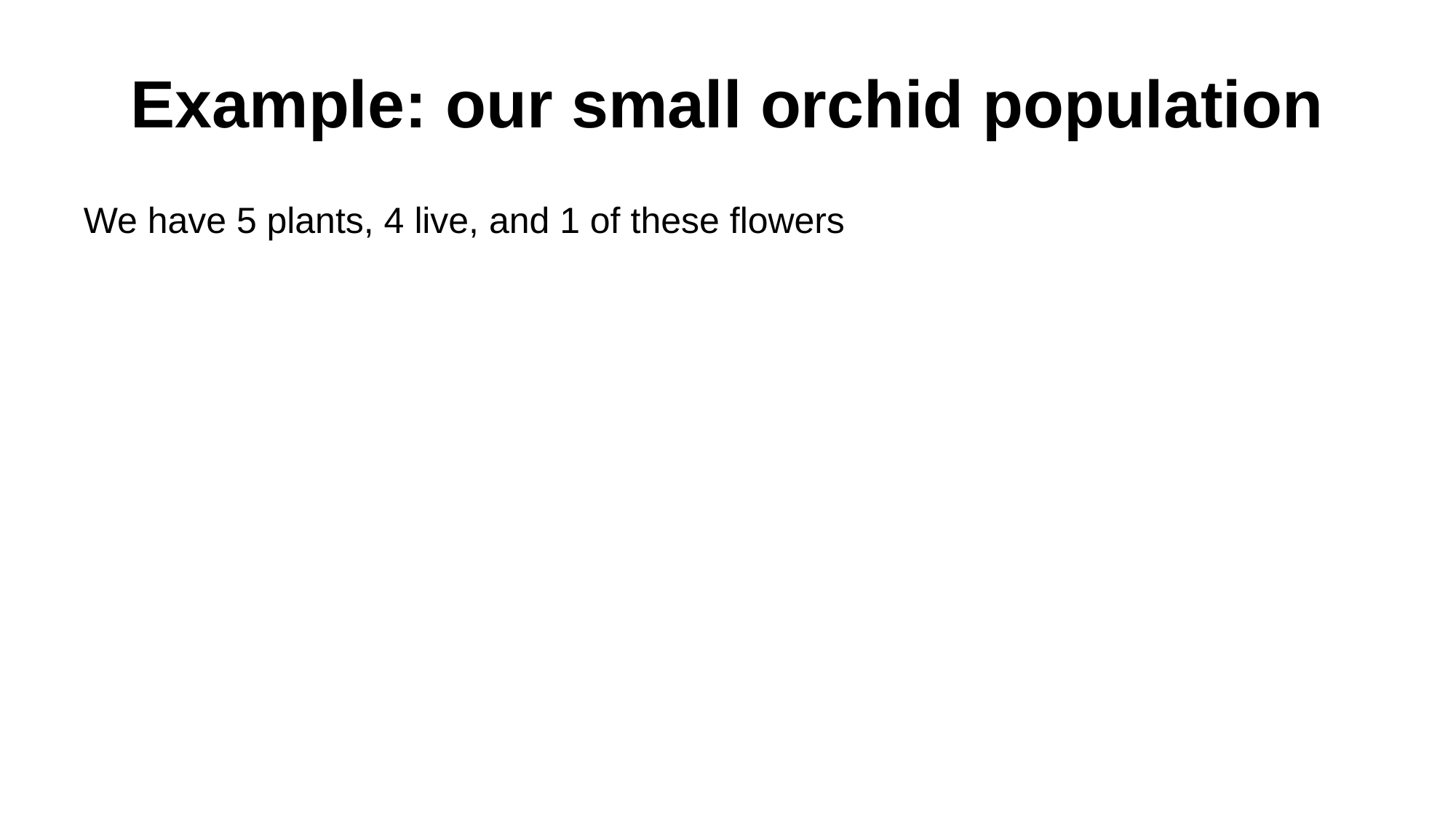

# Example: our small orchid population
We have 5 plants, 4 live, and 1 of these flowers